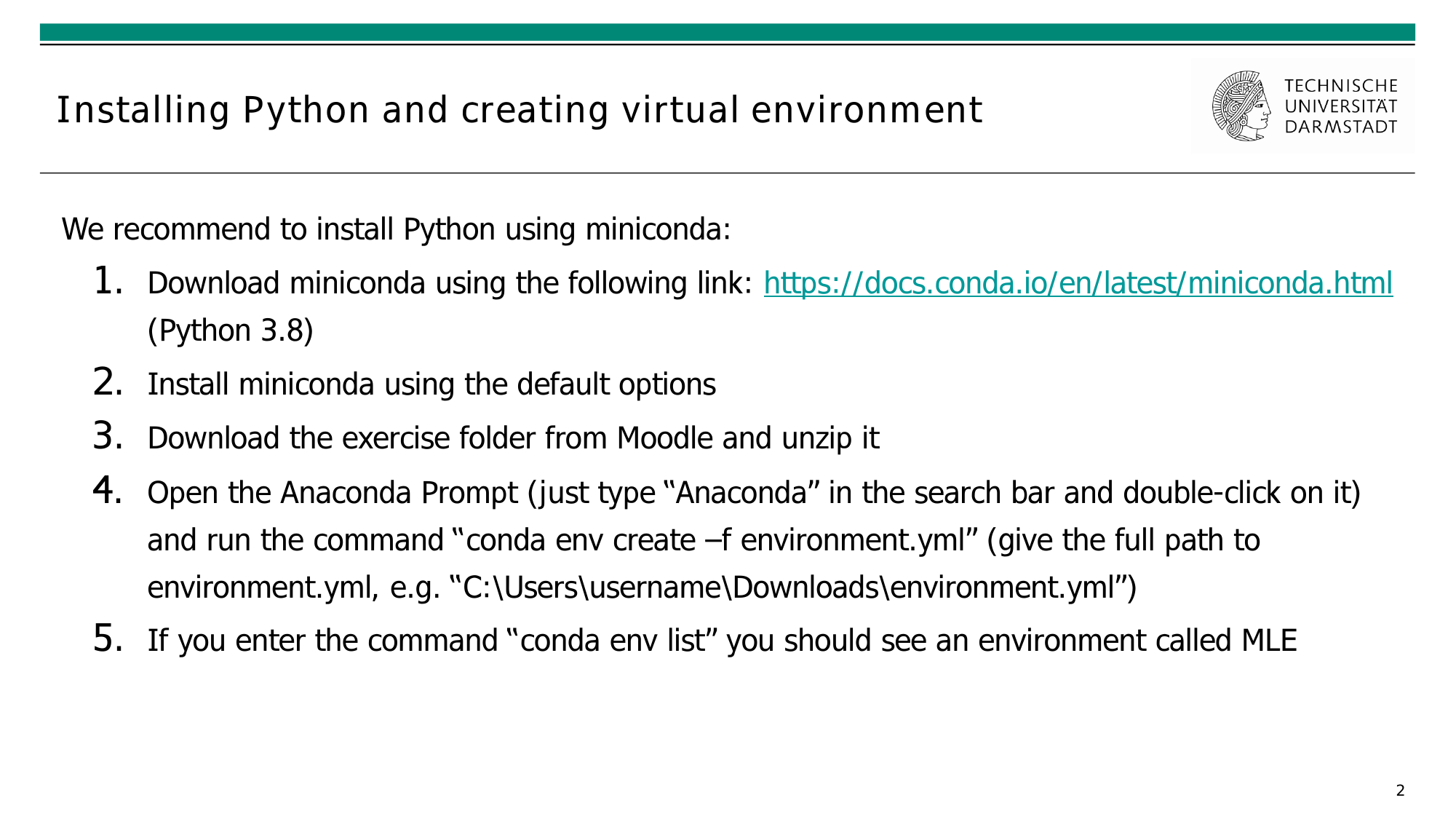

# Installing Python and creating virtual environment
We recommend to install Python using miniconda:
Download miniconda using the following link: https://docs.conda.io/en/latest/miniconda.html (Python 3.8)
Install miniconda using the default options
Download the exercise folder from Moodle and unzip it
Open the Anaconda Prompt (just type “Anaconda” in the search bar and double-click on it) and run the command “conda env create –f environment.yml” (give the full path to environment.yml, e.g. “C:\Users\username\Downloads\environment.yml”)
If you enter the command “conda env list” you should see an environment called MLE